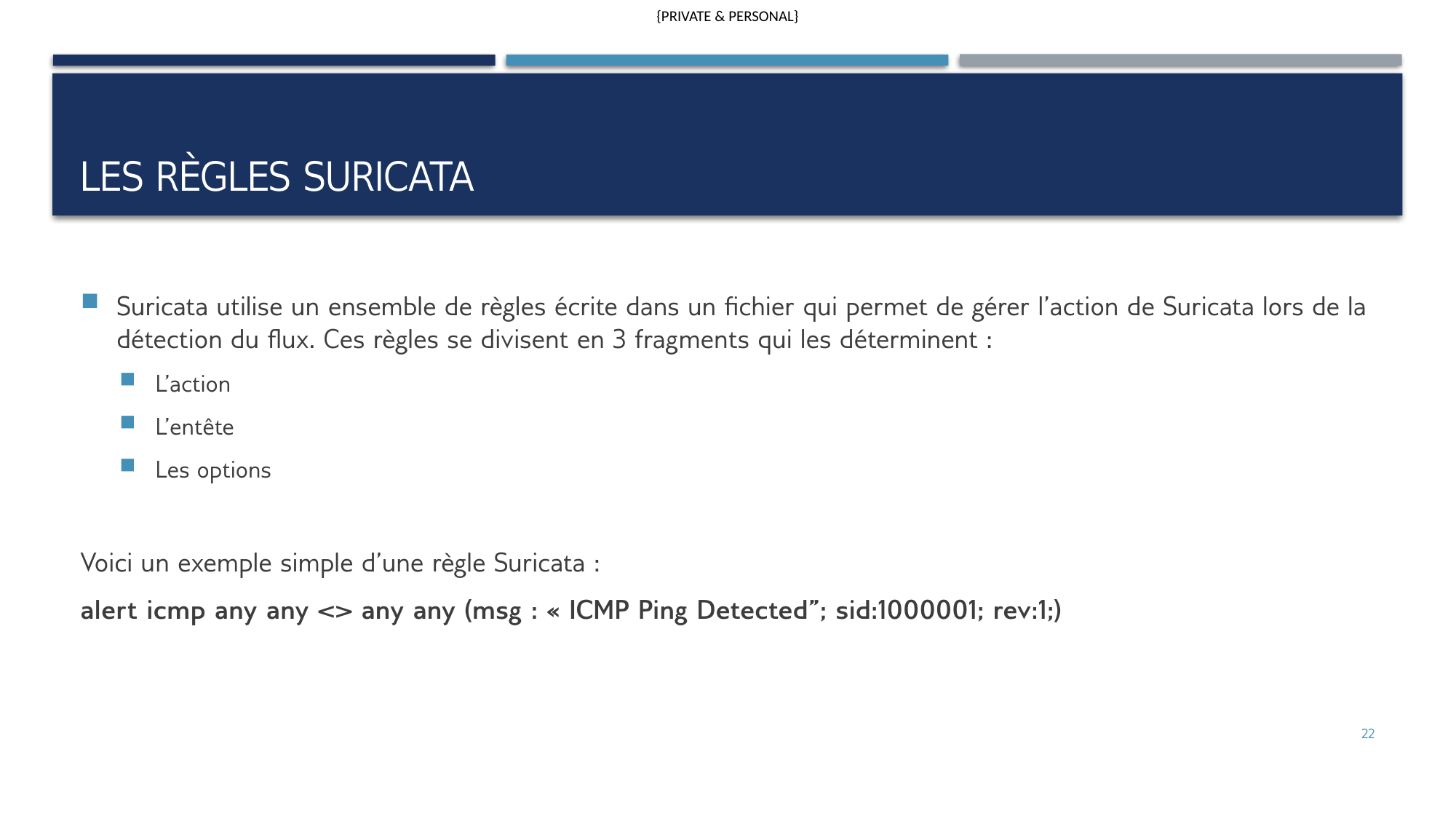

# Les règles Suricata
Suricata utilise un ensemble de règles écrite dans un fichier qui permet de gérer l’action de Suricata lors de la détection du flux. Ces règles se divisent en 3 fragments qui les déterminent :
L’action
L’entête
Les options

Voici un exemple simple d’une règle Suricata :
alert icmp any any <> any any (msg : « ICMP Ping Detected”; sid:1000001; rev:1;)

22